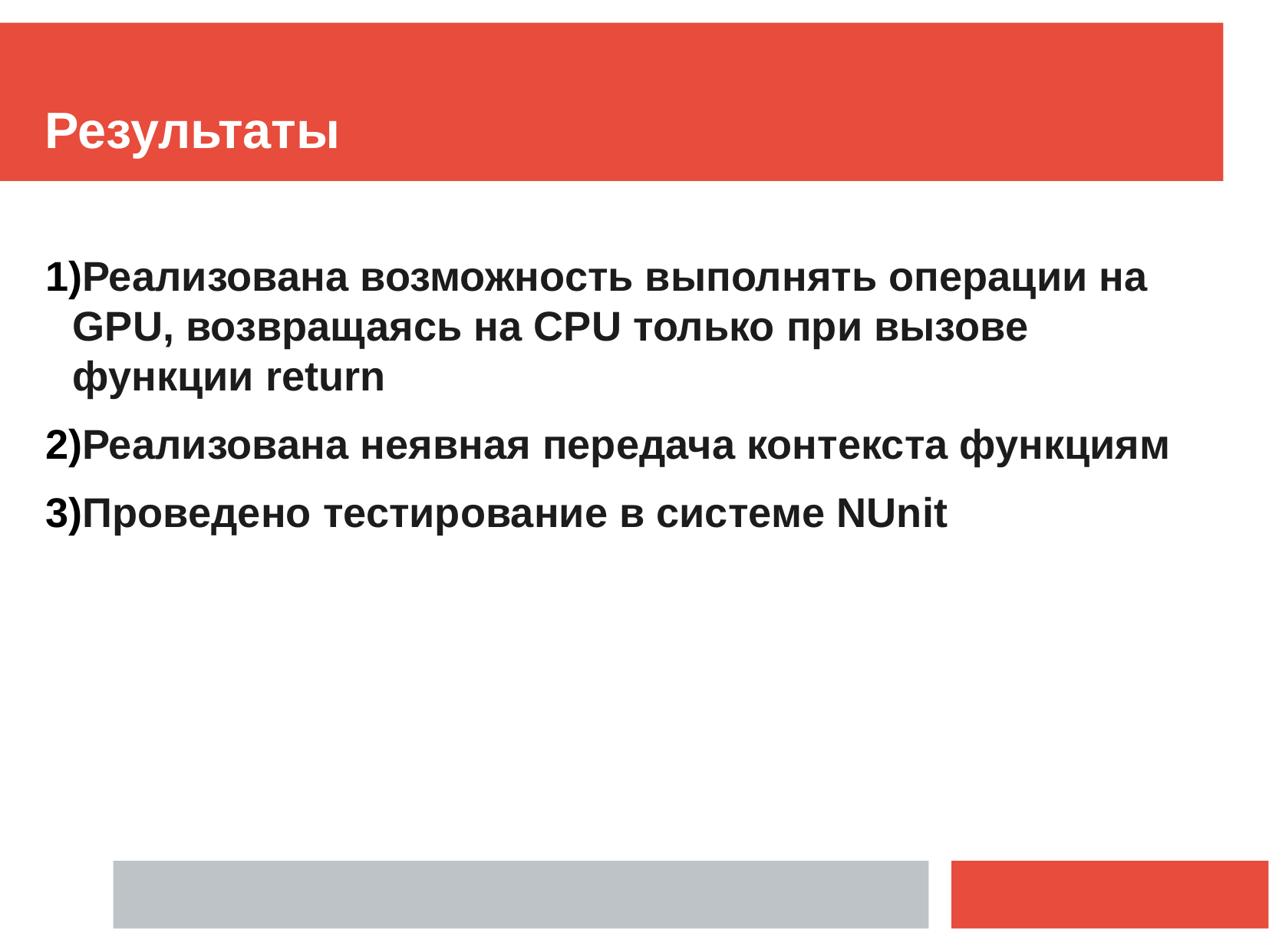

Результаты
Реализована возможность выполнять операции на GPU, возвращаясь на CPU только при вызове функции return
Реализована неявная передача контекста функциям
Проведено тестирование в системе NUnit